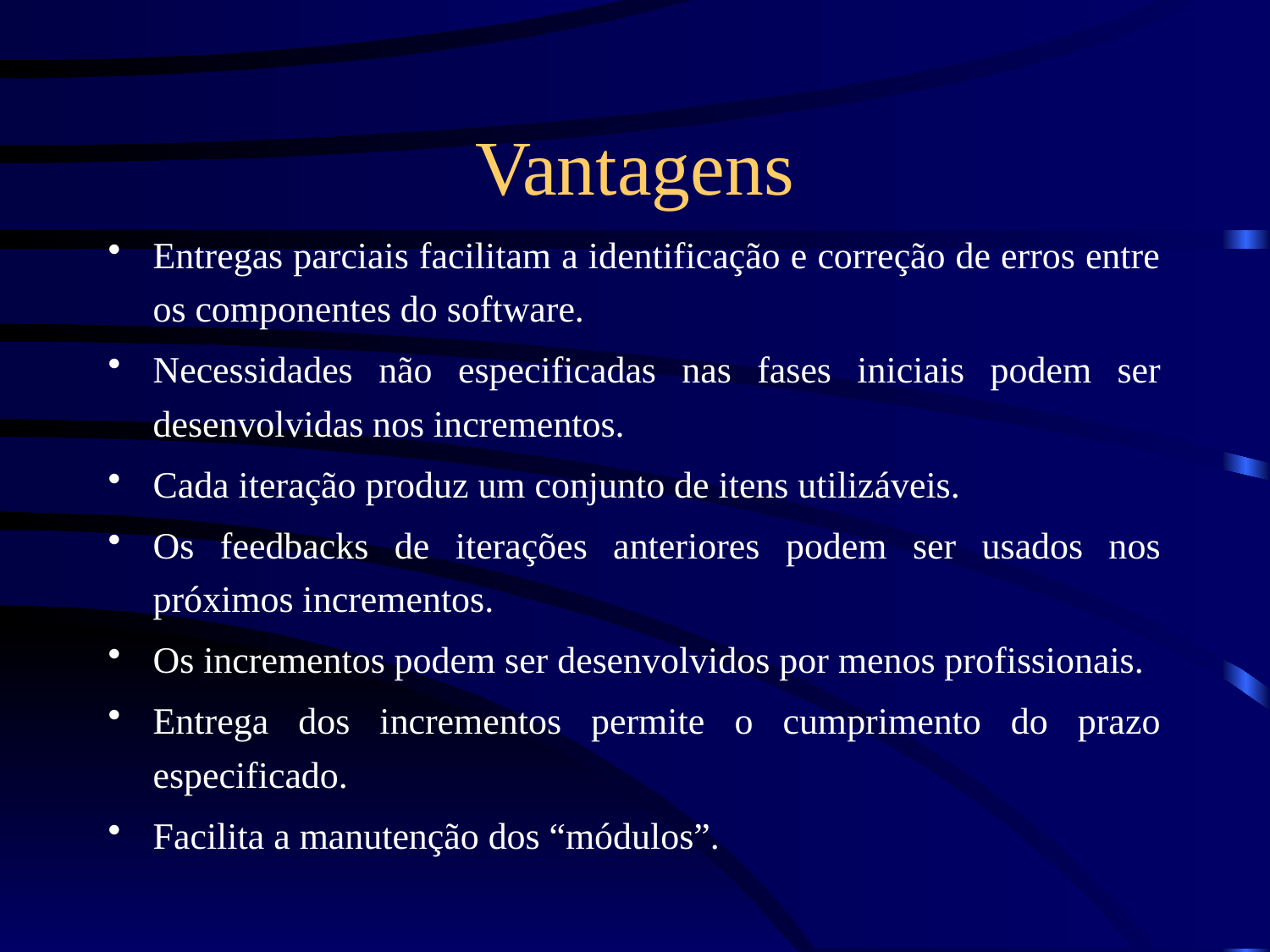

# Vantagens
Entregas parciais facilitam a identificação e correção de erros entre os componentes do software.
Necessidades não especificadas nas fases iniciais podem ser desenvolvidas nos incrementos.
Cada iteração produz um conjunto de itens utilizáveis.
Os feedbacks de iterações anteriores podem ser usados nos próximos incrementos.
Os incrementos podem ser desenvolvidos por menos profissionais.
Entrega dos incrementos permite o cumprimento do prazo especificado.
Facilita a manutenção dos “módulos”.